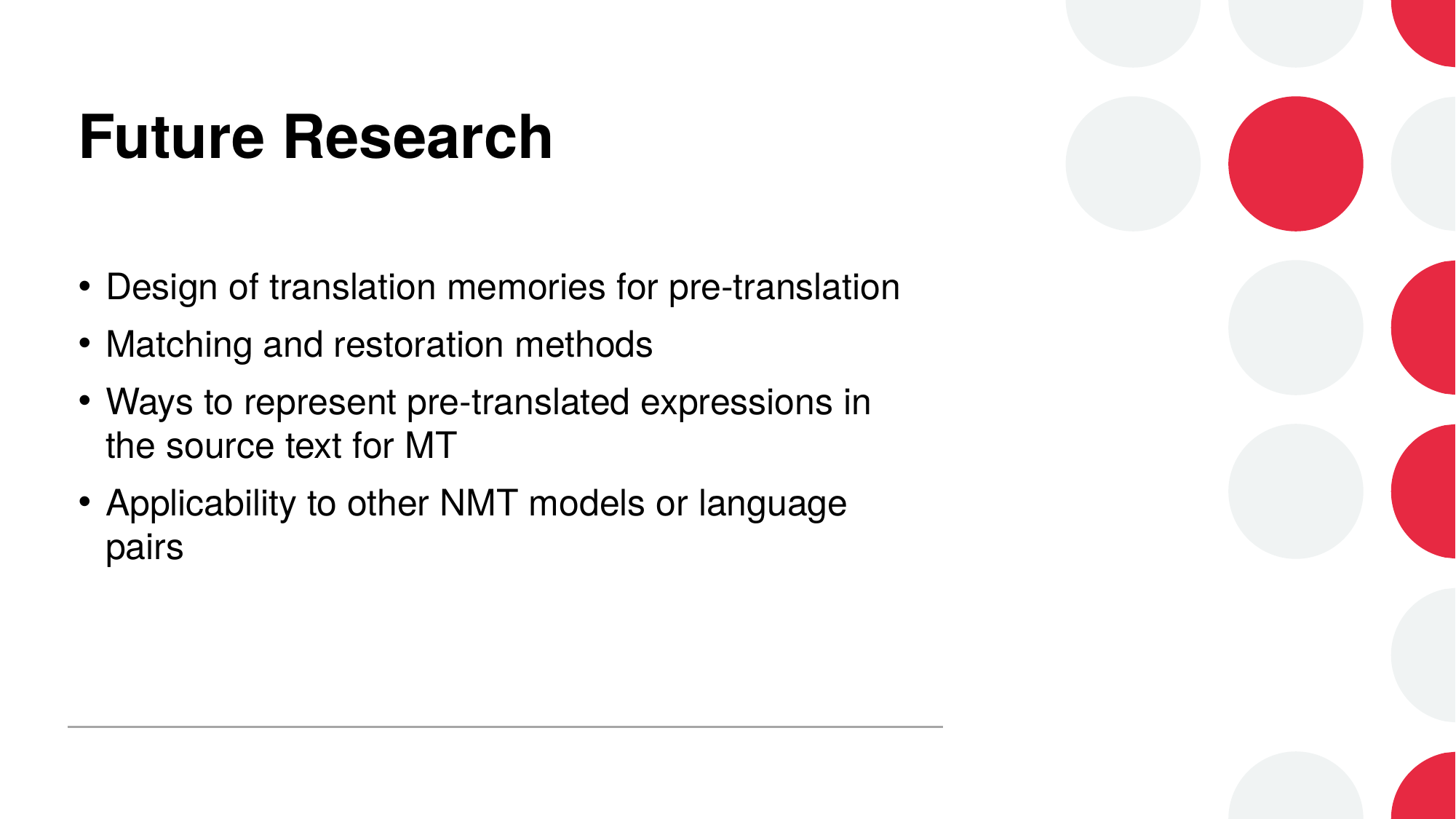

# Future Research
Design of translation memories for pre-translation
Matching and restoration methods
Ways to represent pre-translated expressions in the source text for MT
Applicability to other NMT models or language pairs